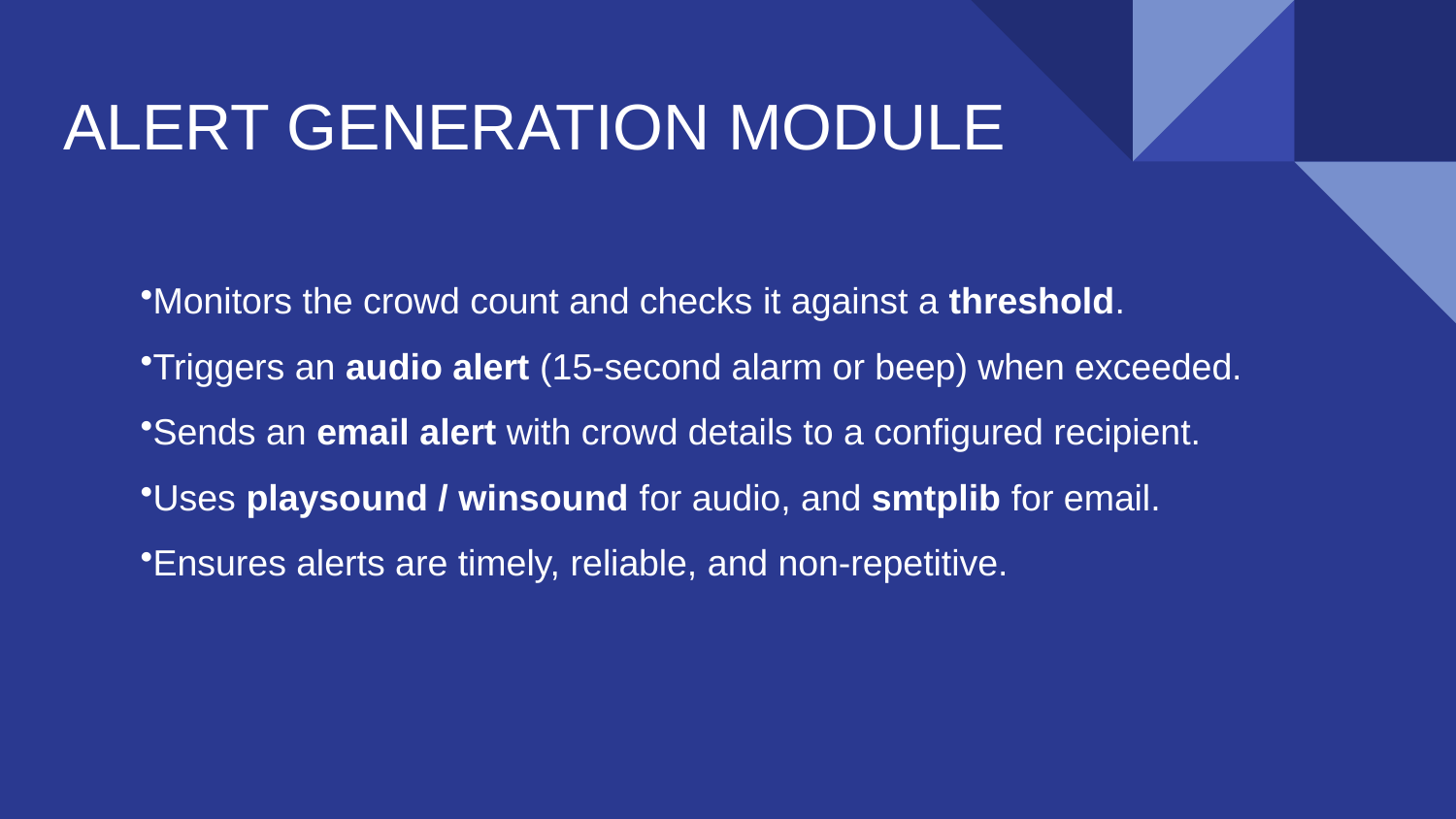

ALERT GENERATION MODULE

Monitors the crowd count and checks it against a threshold.
Triggers an audio alert (15-second alarm or beep) when exceeded.
Sends an email alert with crowd details to a configured recipient.
Uses playsound / winsound for audio, and smtplib for email.
Ensures alerts are timely, reliable, and non-repetitive.